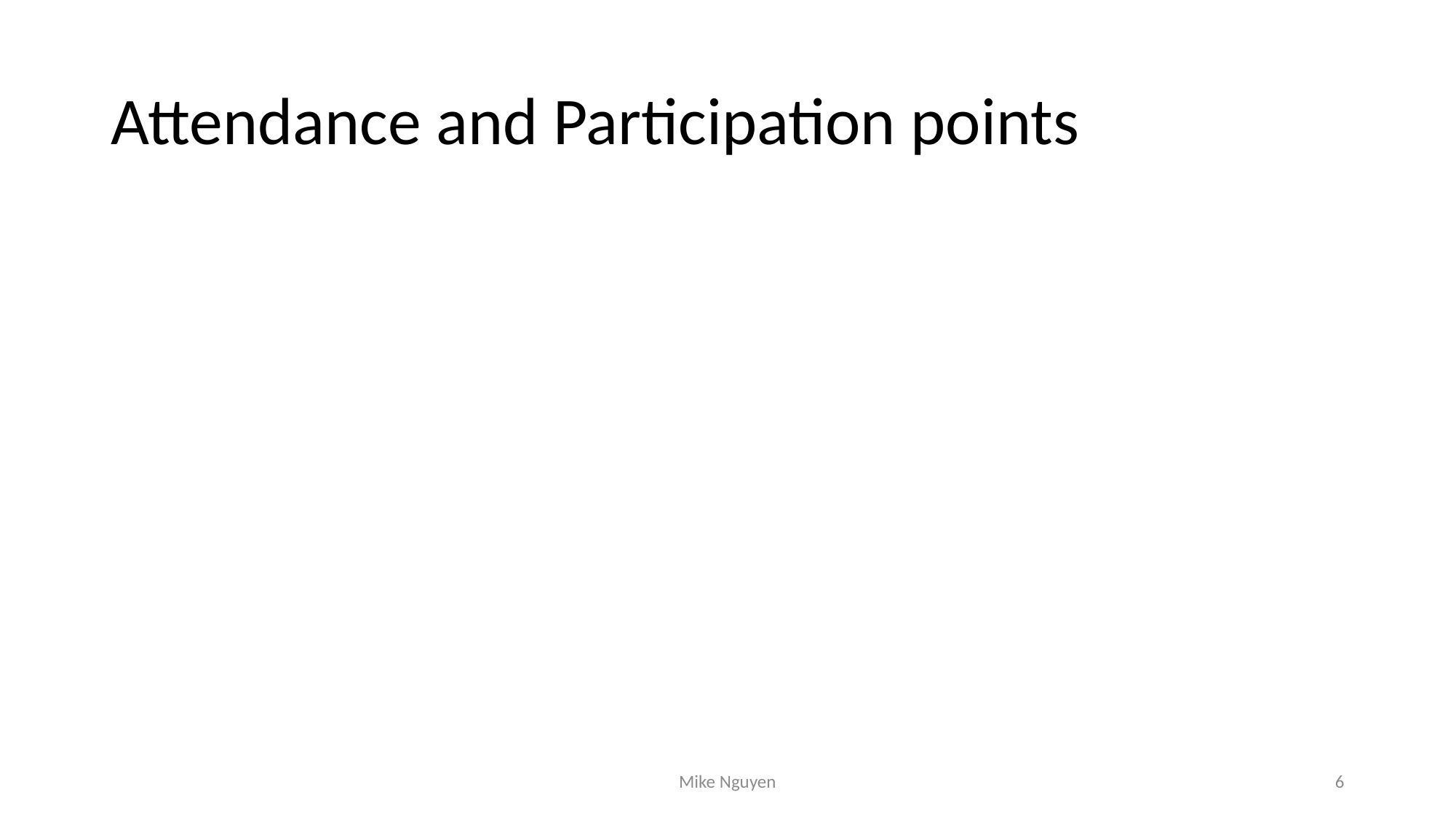

# Attendance and Participation points

Mike Nguyen
6